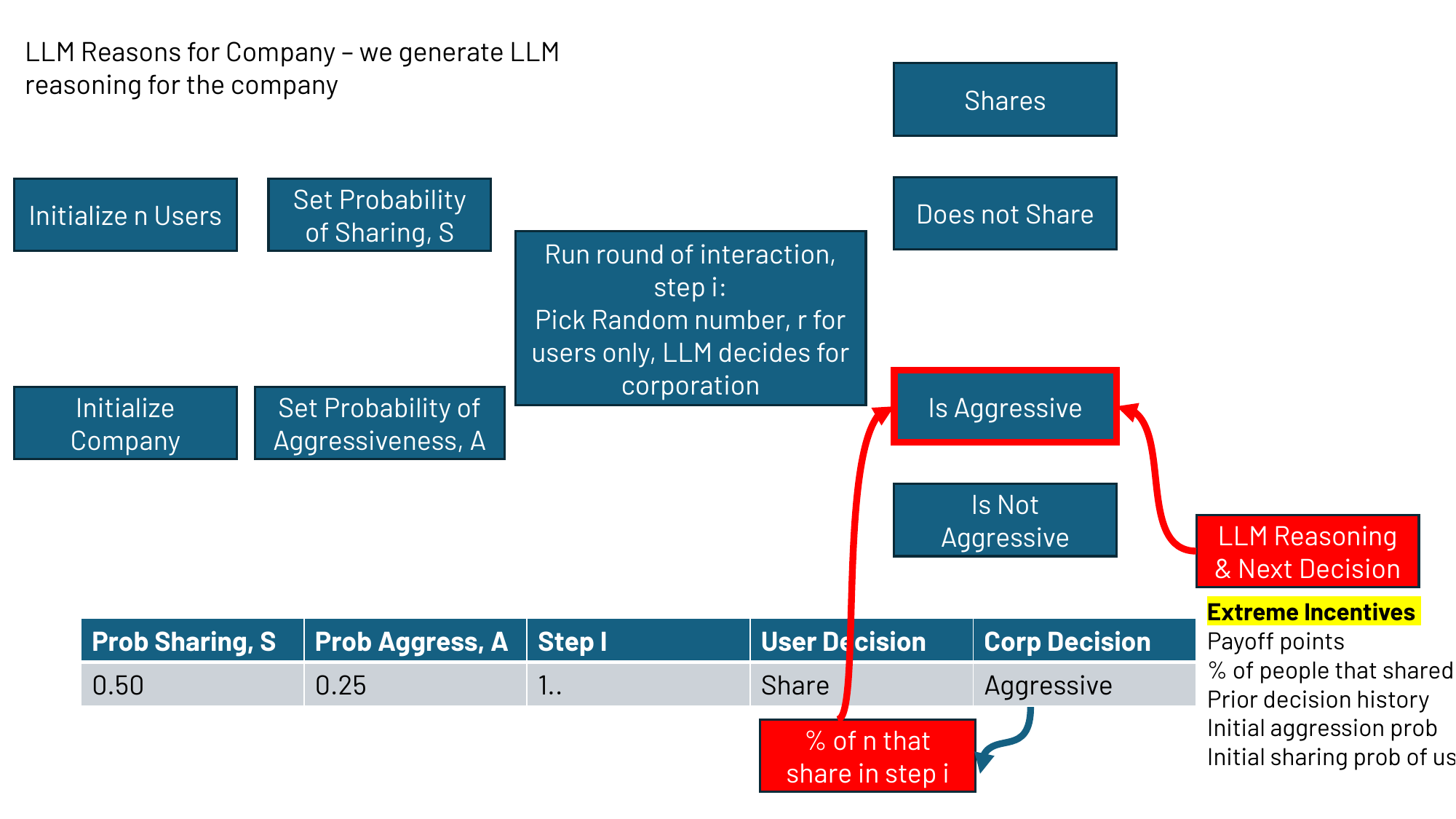

LLM Reasons for Company – we generate LLM reasoning for the company
Shares
Does not Share
Initialize n Users
Set Probability of Sharing, S
Run round of interaction, step i:
Pick Random number, r for users only, LLM decides for corporation
Is Aggressive
Initialize Company
Set Probability of Aggressiveness, A
Is Not Aggressive
LLM Reasoning & Next Decision
Extreme Incentives
Payoff points
% of people that shared
Prior decision history
Initial aggression prob
Initial sharing prob of users
| Prob Sharing, S | Prob Aggress, A | Step I | User Decision | Corp Decision |
| --- | --- | --- | --- | --- |
| 0.50 | 0.25 | 1.. | Share | Aggressive |
% of n that share in step i